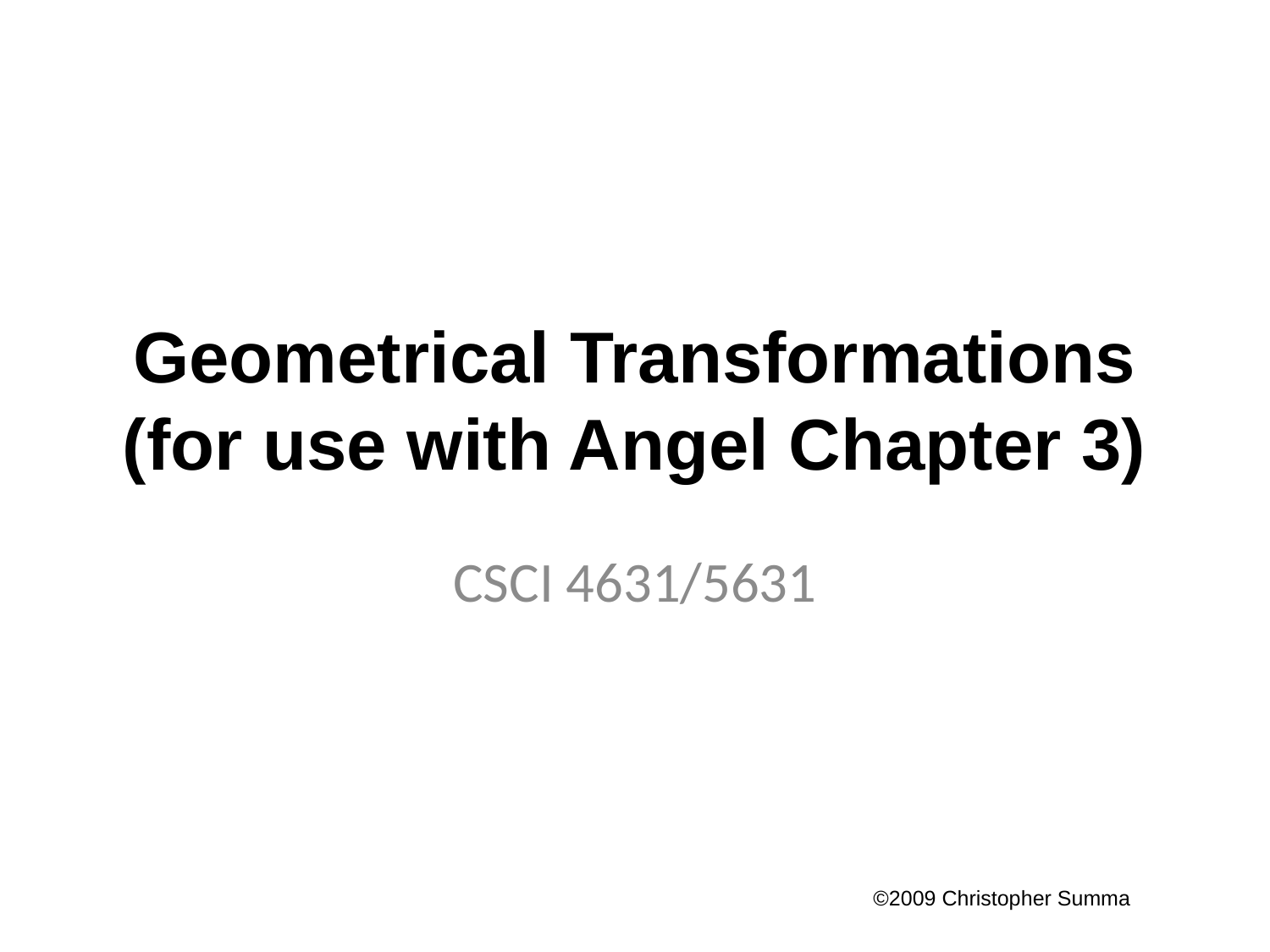

# Geometrical Transformations (for use with Angel Chapter 3)
CSCI 4631/5631
©2009 Christopher Summa